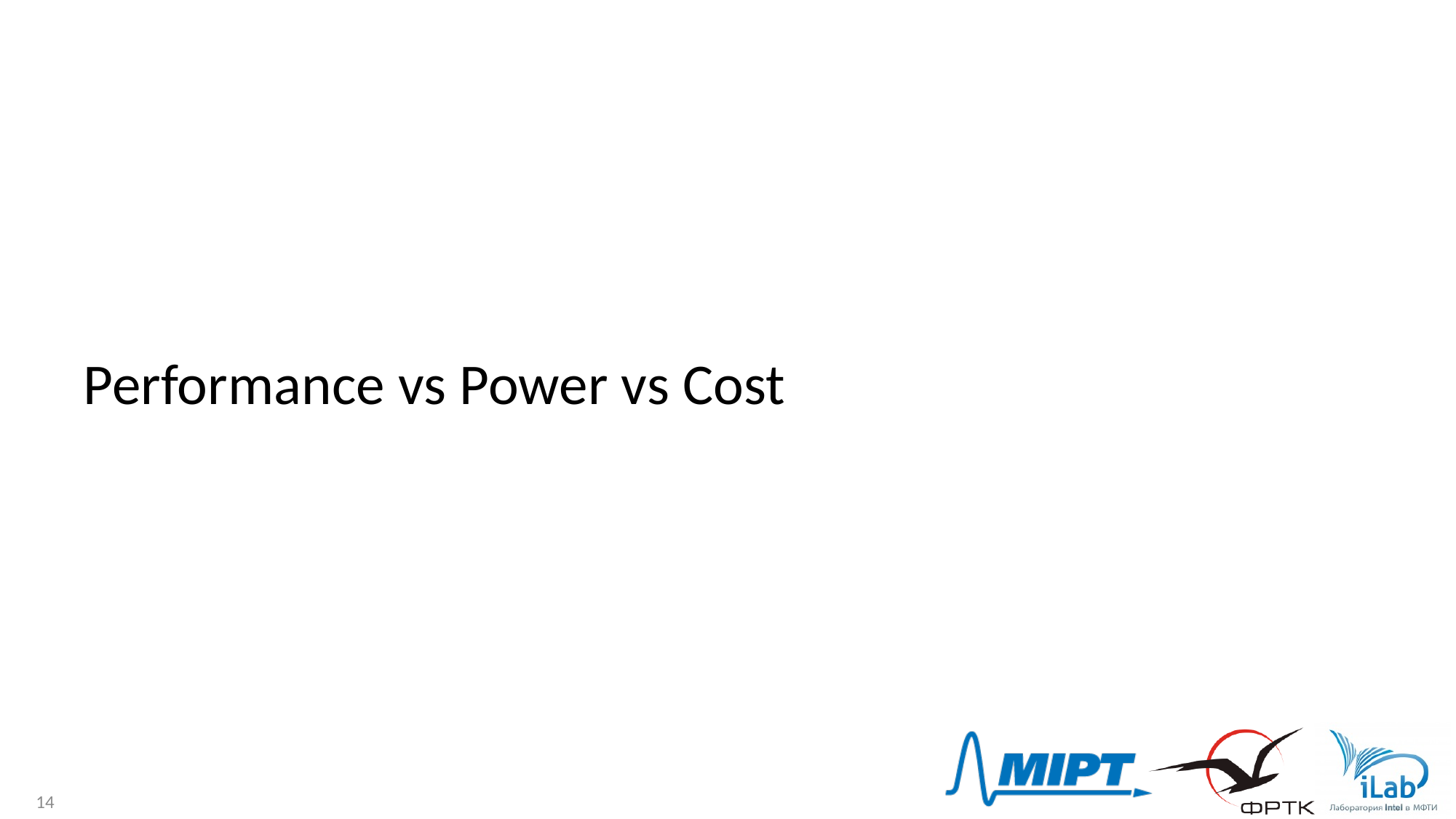

# Performance vs Power vs Cost
14